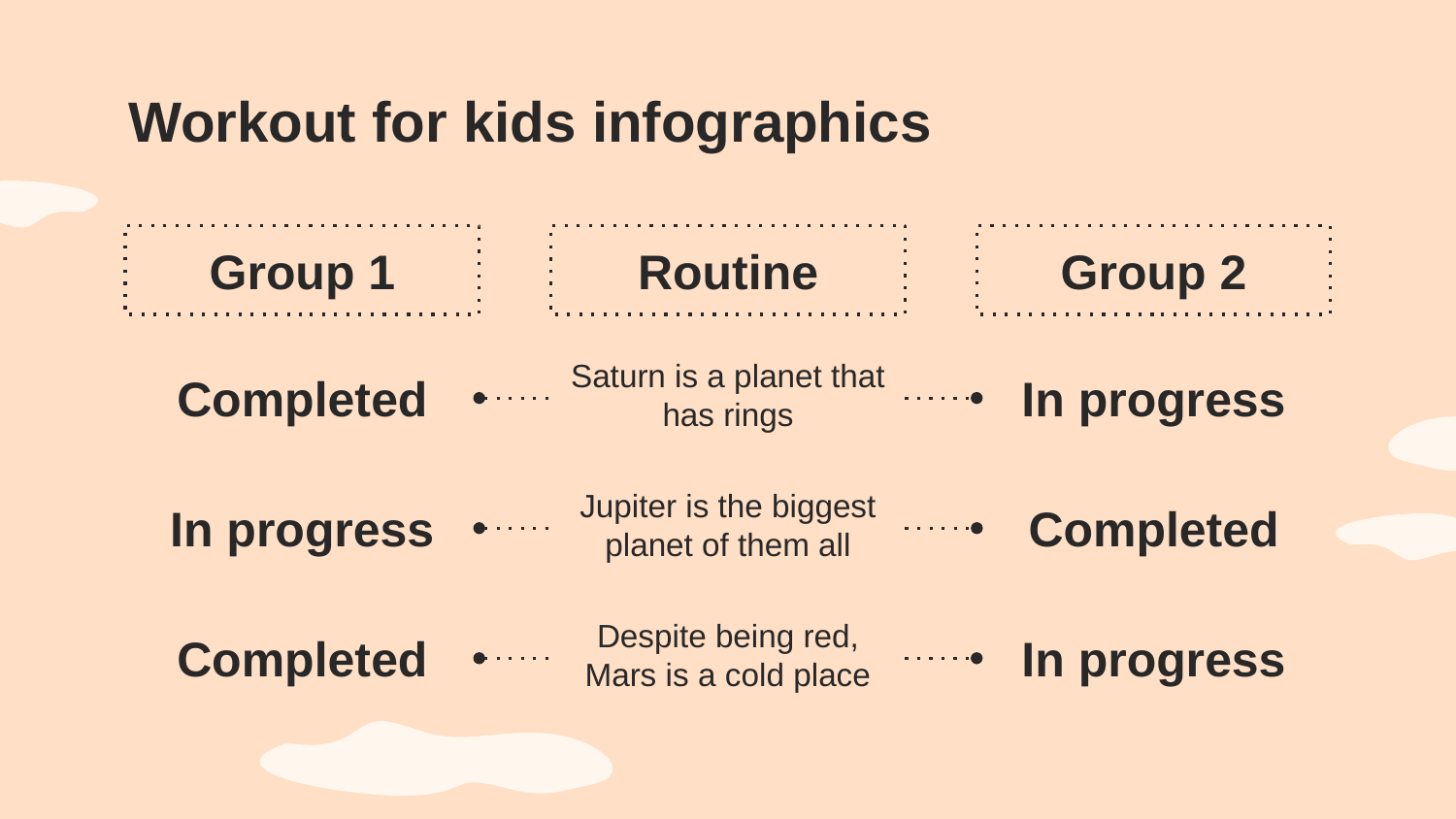

# Workout for kids infographics
Group 1
Routine
Group 2
Completed
Saturn is a planet that has rings
In progress
In progress
Jupiter is the biggest planet of them all
Completed
Completed
Despite being red, Mars is a cold place
In progress